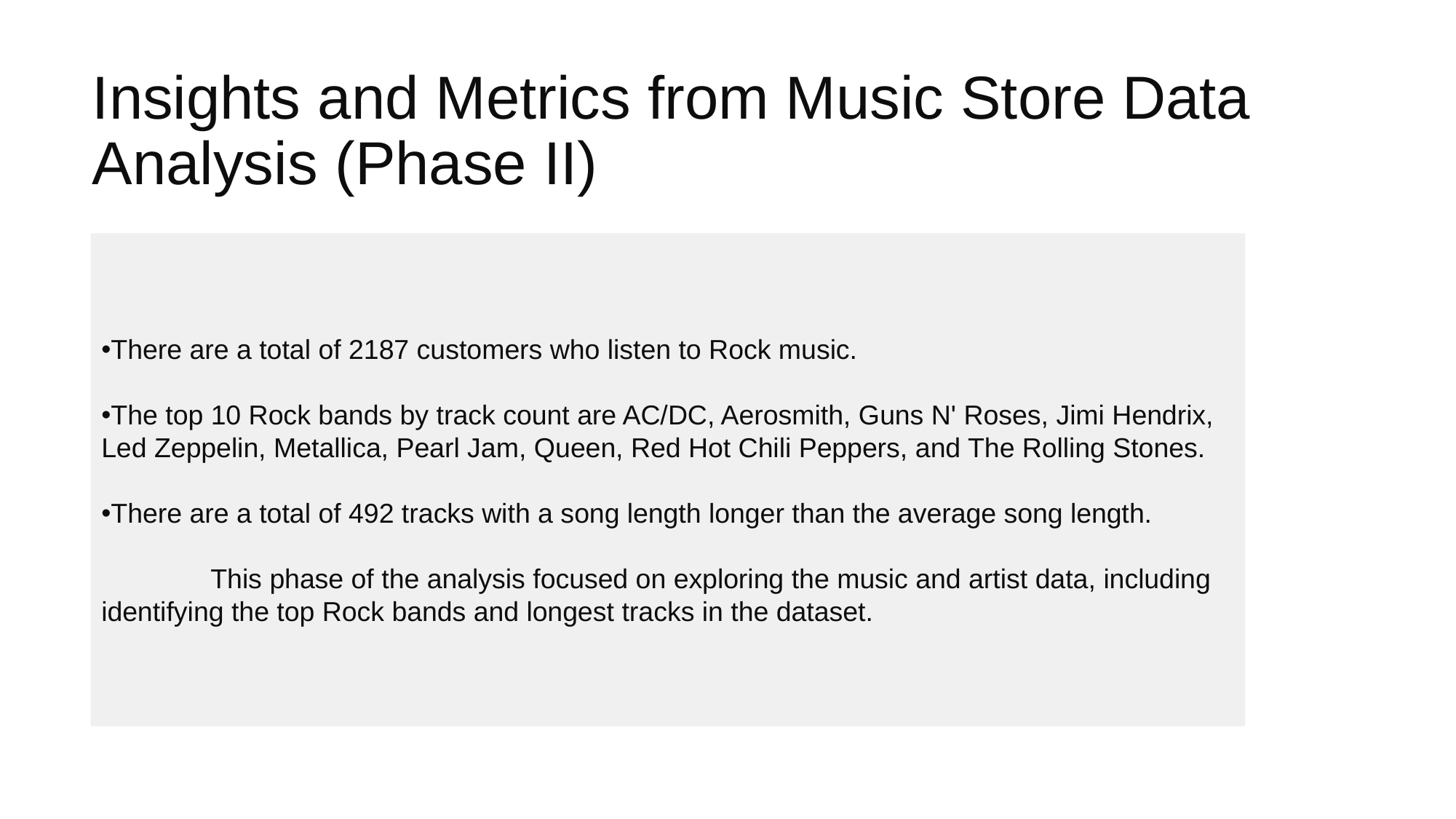

# Insights and Metrics from Music Store Data Analysis (Phase II)
There are a total of 2187 customers who listen to Rock music.

The top 10 Rock bands by track count are AC/DC, Aerosmith, Guns N' Roses, Jimi Hendrix, Led Zeppelin, Metallica, Pearl Jam, Queen, Red Hot Chili Peppers, and The Rolling Stones.

There are a total of 492 tracks with a song length longer than the average song length.

	This phase of the analysis focused on exploring the music and artist data, including identifying the top Rock bands and longest tracks in the dataset.